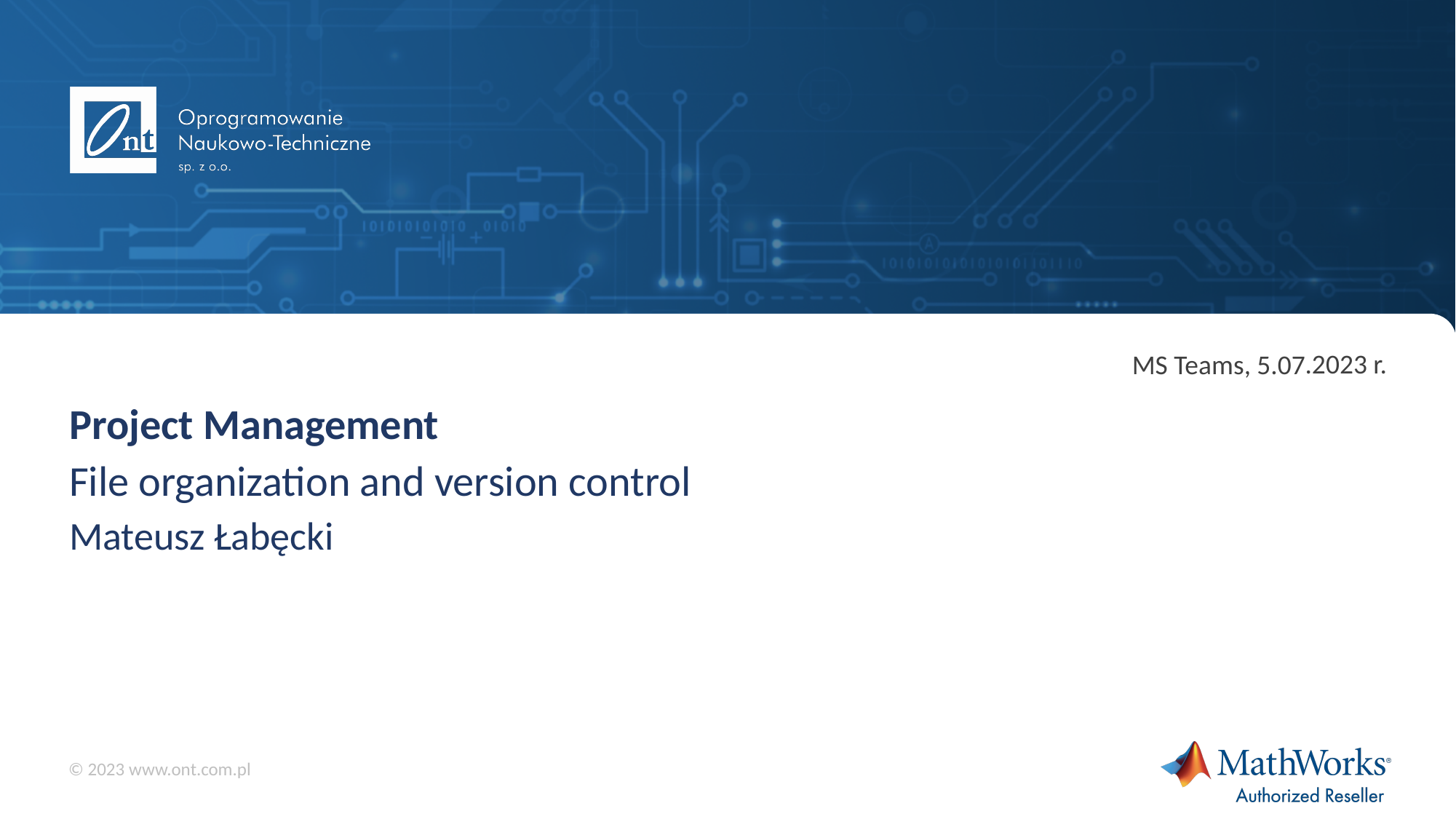

MS Teams, 5.07
Project Management
File organization and version control
Mateusz Łabęcki